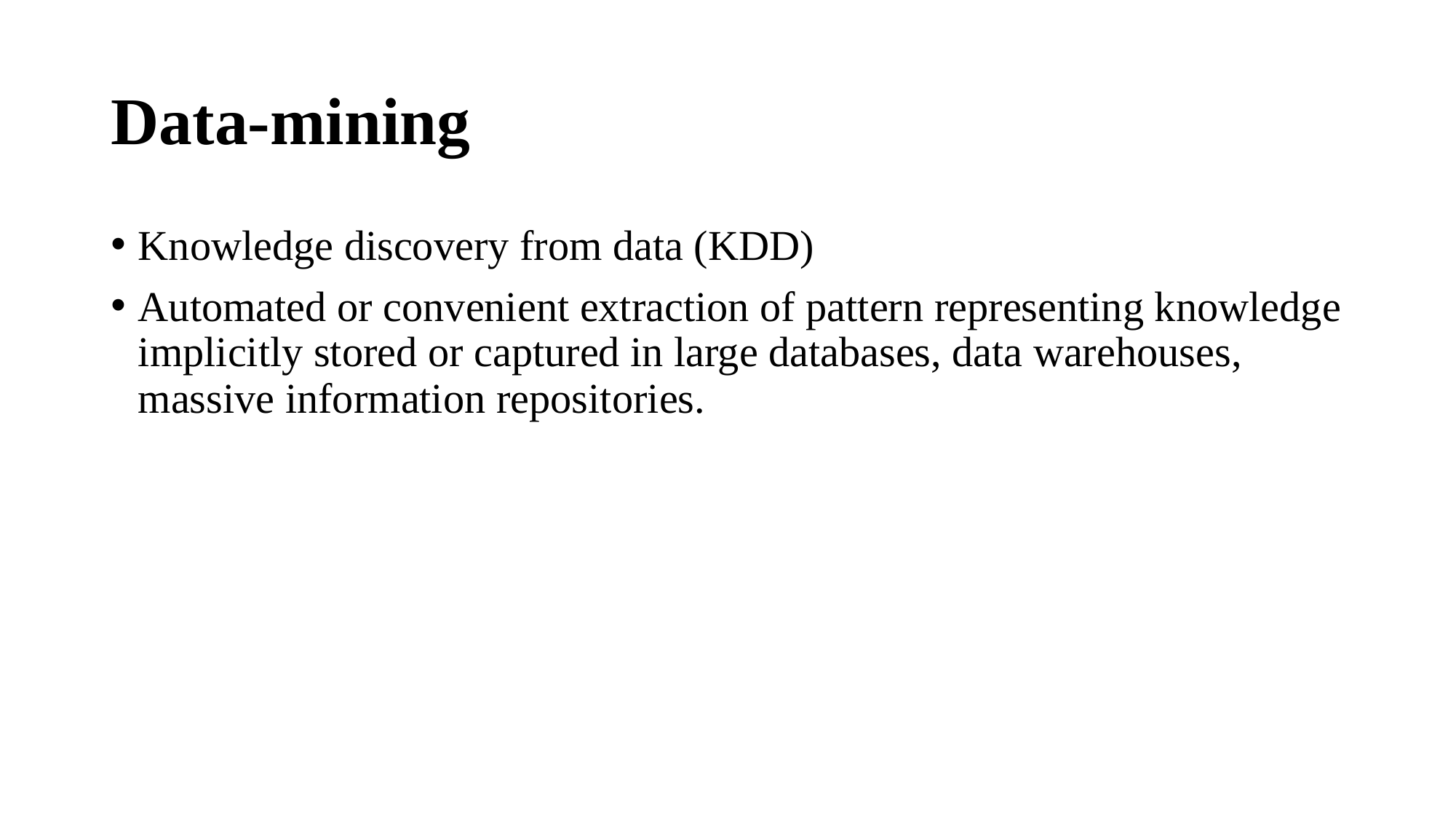

# Data-mining
Knowledge discovery from data (KDD)
Automated or convenient extraction of pattern representing knowledge implicitly stored or captured in large databases, data warehouses, massive information repositories.